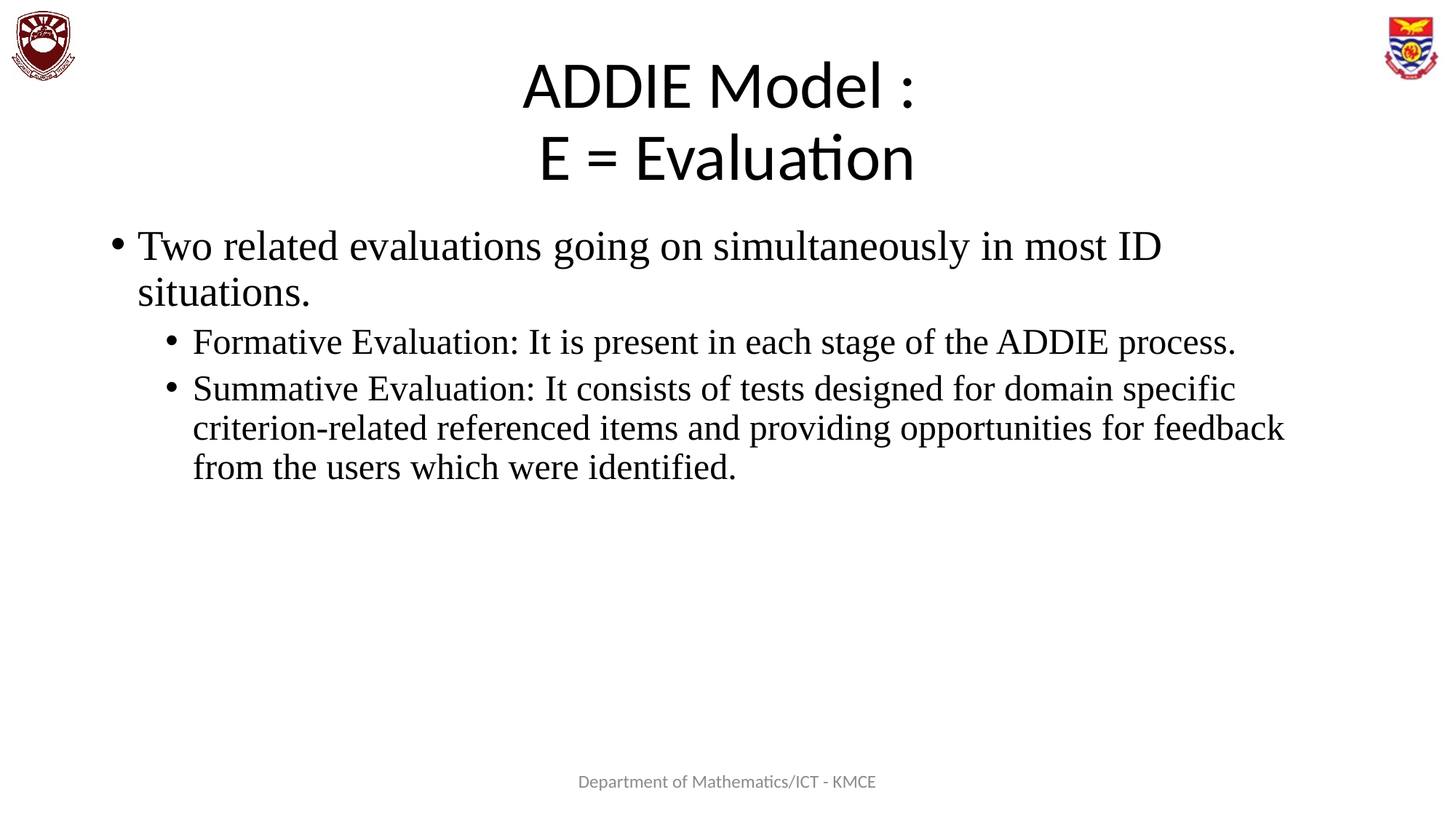

# ADDIE Model : E = Evaluation
Two related evaluations going on simultaneously in most ID situations.
Formative Evaluation: It is present in each stage of the ADDIE process.
Summative Evaluation: It consists of tests designed for domain specific criterion-related referenced items and providing opportunities for feedback from the users which were identified.
Department of Mathematics/ICT - KMCE
38